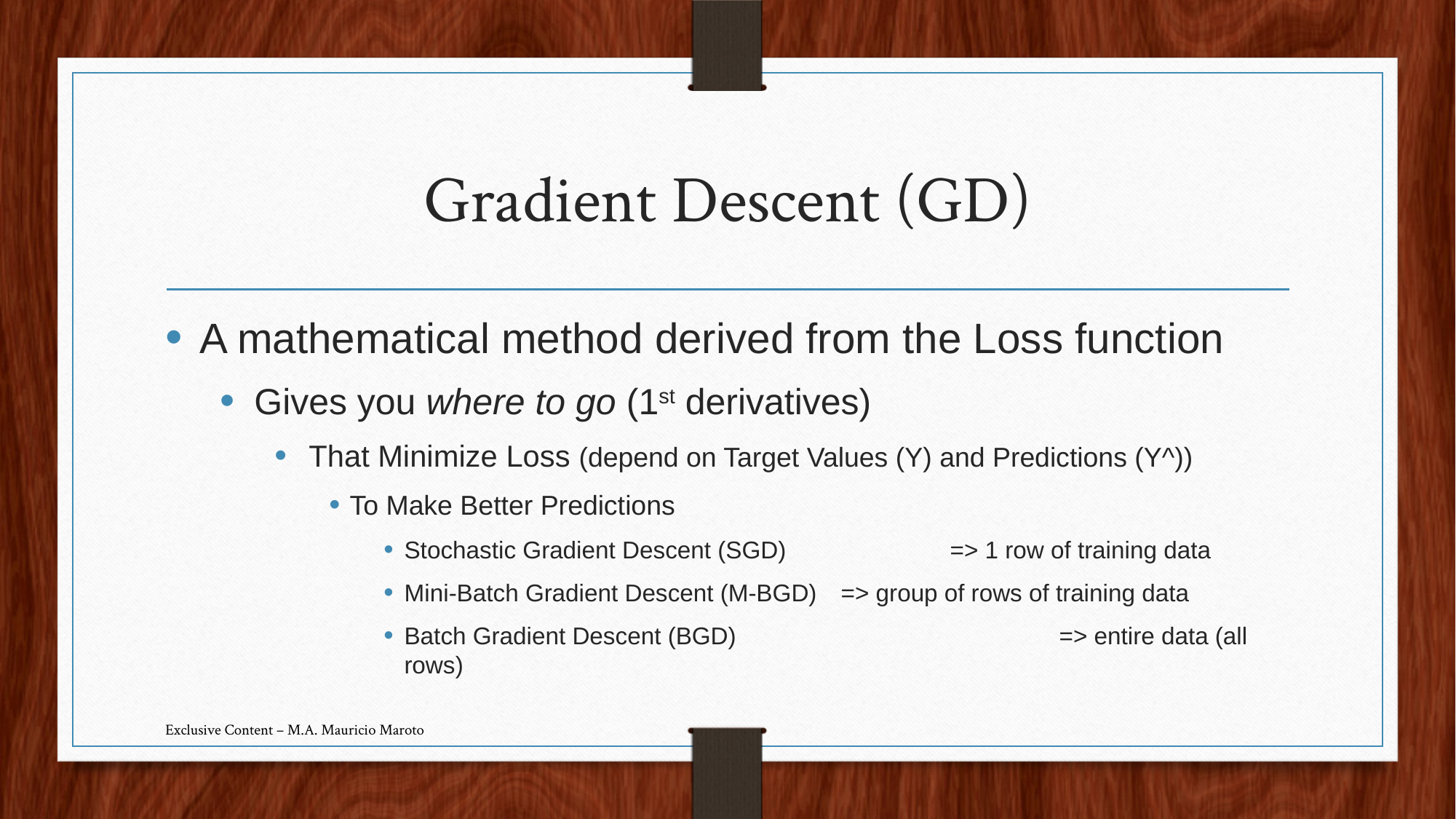

# Gradient Descent (GD)
A mathematical method derived from the Loss function
Gives you where to go (1st derivatives)
That Minimize Loss (depend on Target Values (Y) and Predictions (Y^))
To Make Better Predictions
Stochastic Gradient Descent (SGD) 		=> 1 row of training data
Mini-Batch Gradient Descent (M-BGD) 	=> group of rows of training data
Batch Gradient Descent (BGD) 			=> entire data (all rows)

Exclusive Content – M.A. Mauricio Maroto